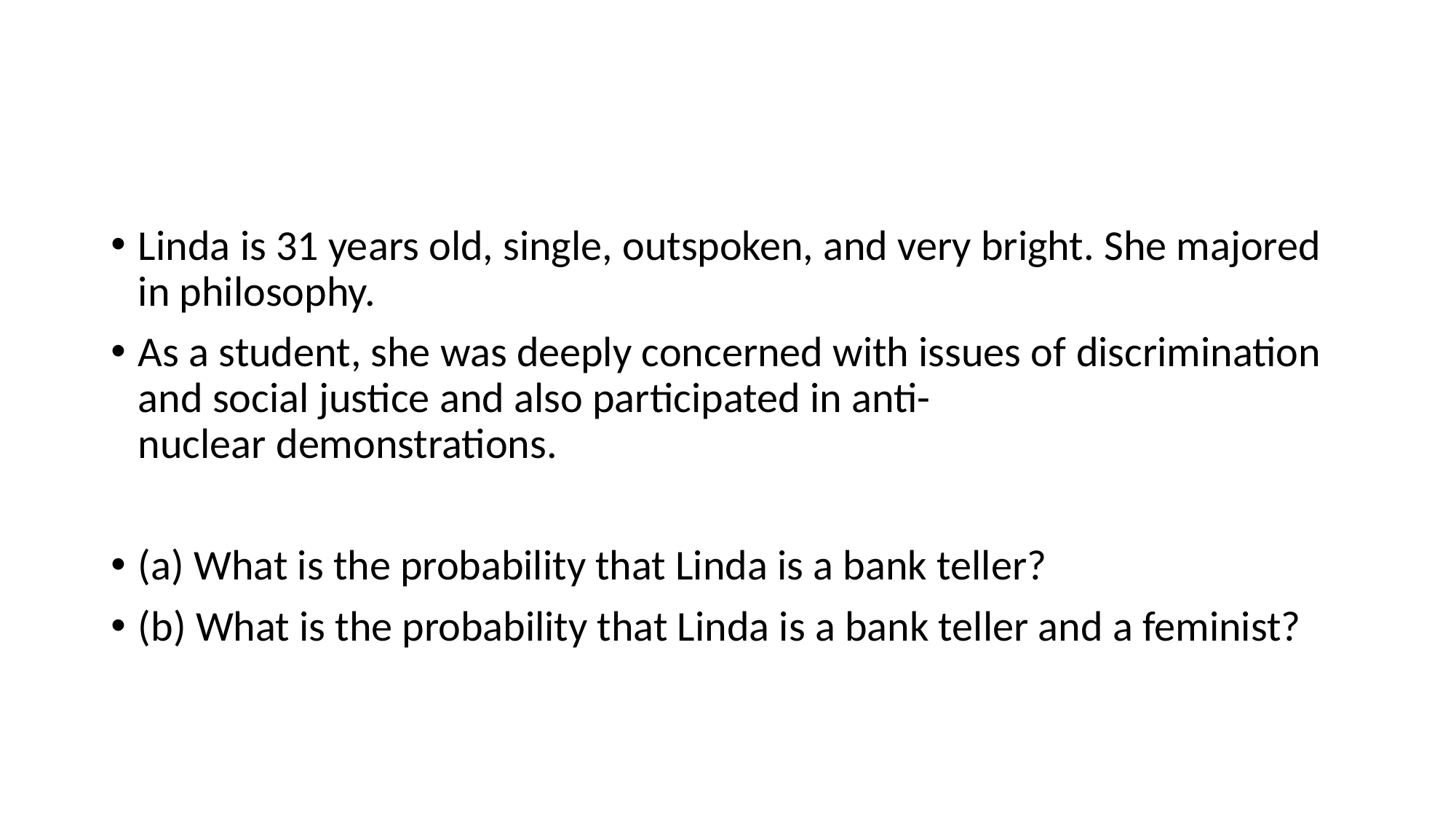

#
Linda is 31 years old, single, outspoken, and very bright. She majored in philosophy.
As a student, she was deeply concerned with issues of discrimination and social justice and also participated in anti-nuclear demonstrations.

(a) What is the probability that Linda is a bank teller?
(b) What is the probability that Linda is a bank teller and a feminist?